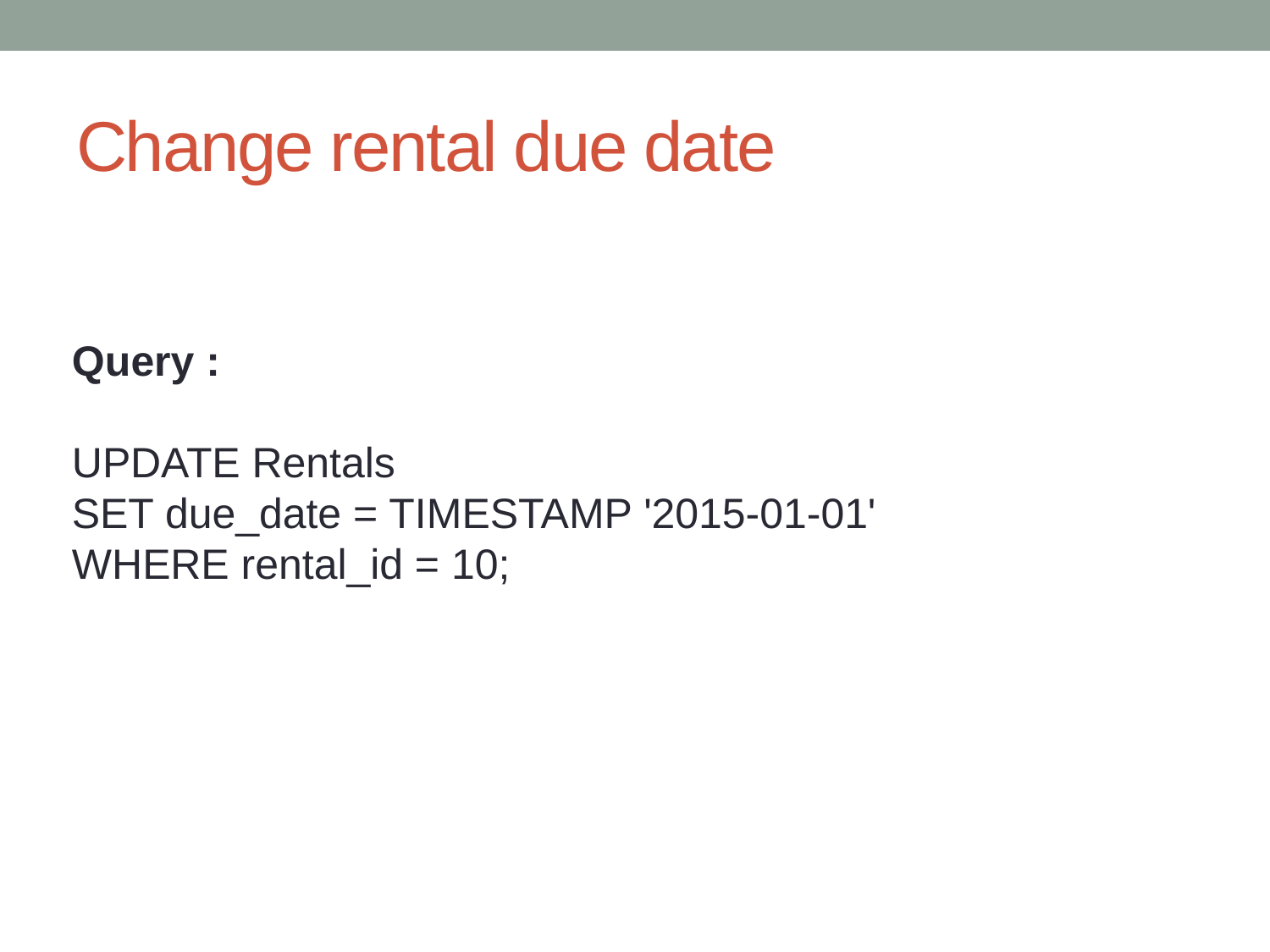

# Change rental due date
Query :

UPDATE Rentals
SET due_date = TIMESTAMP '2015-01-01'
WHERE rental_id = 10;